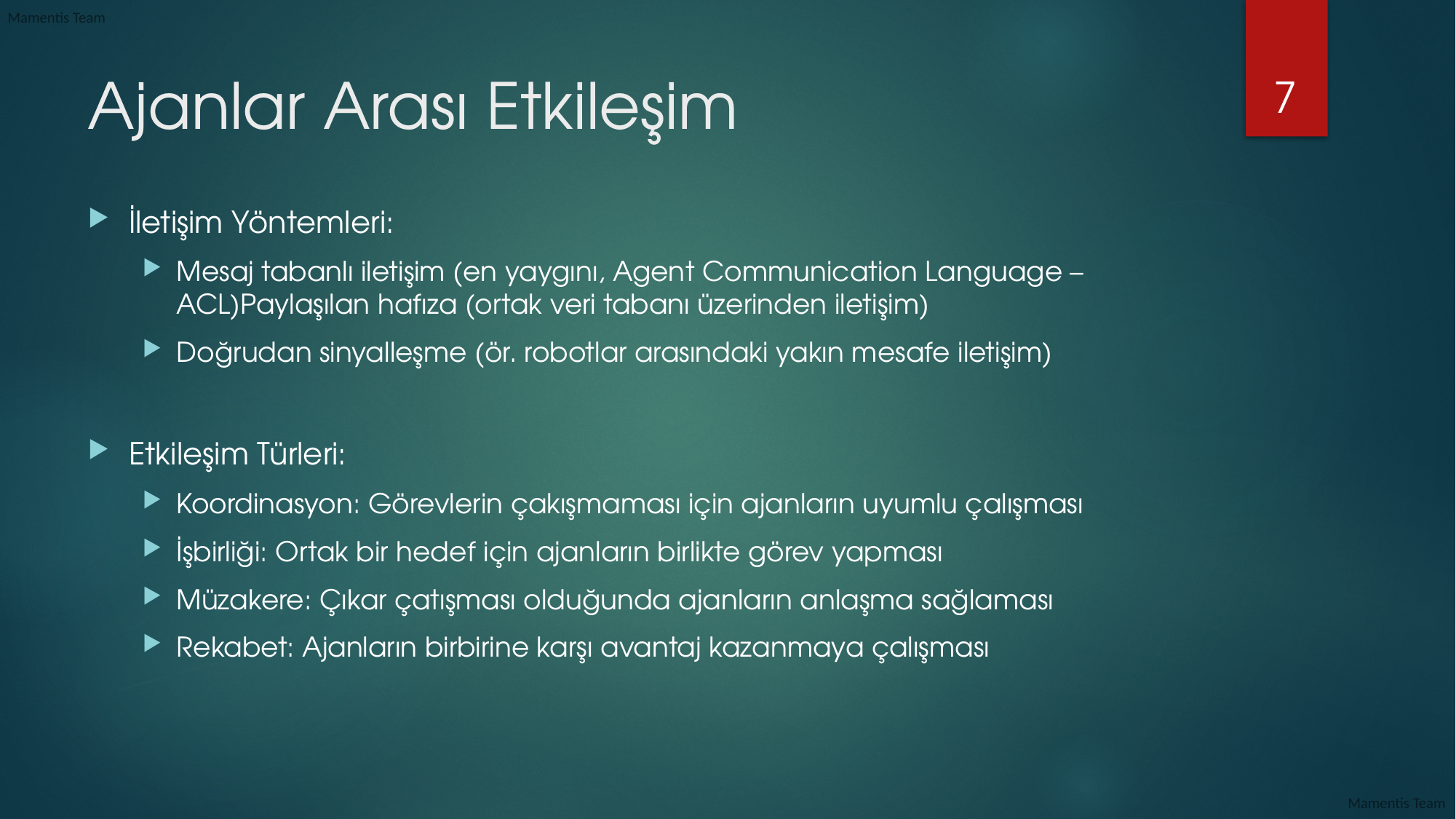

7
# Ajanlar Arası Etkileşim
İletişim Yöntemleri:
Mesaj tabanlı iletişim (en yaygını, Agent Communication Language – ACL)Paylaşılan hafıza (ortak veri tabanı üzerinden iletişim)
Doğrudan sinyalleşme (ör. robotlar arasındaki yakın mesafe iletişim)

Etkileşim Türleri:
Koordinasyon: Görevlerin çakışmaması için ajanların uyumlu çalışması
İşbirliği: Ortak bir hedef için ajanların birlikte görev yapması
Müzakere: Çıkar çatışması olduğunda ajanların anlaşma sağlaması
Rekabet: Ajanların birbirine karşı avantaj kazanmaya çalışması